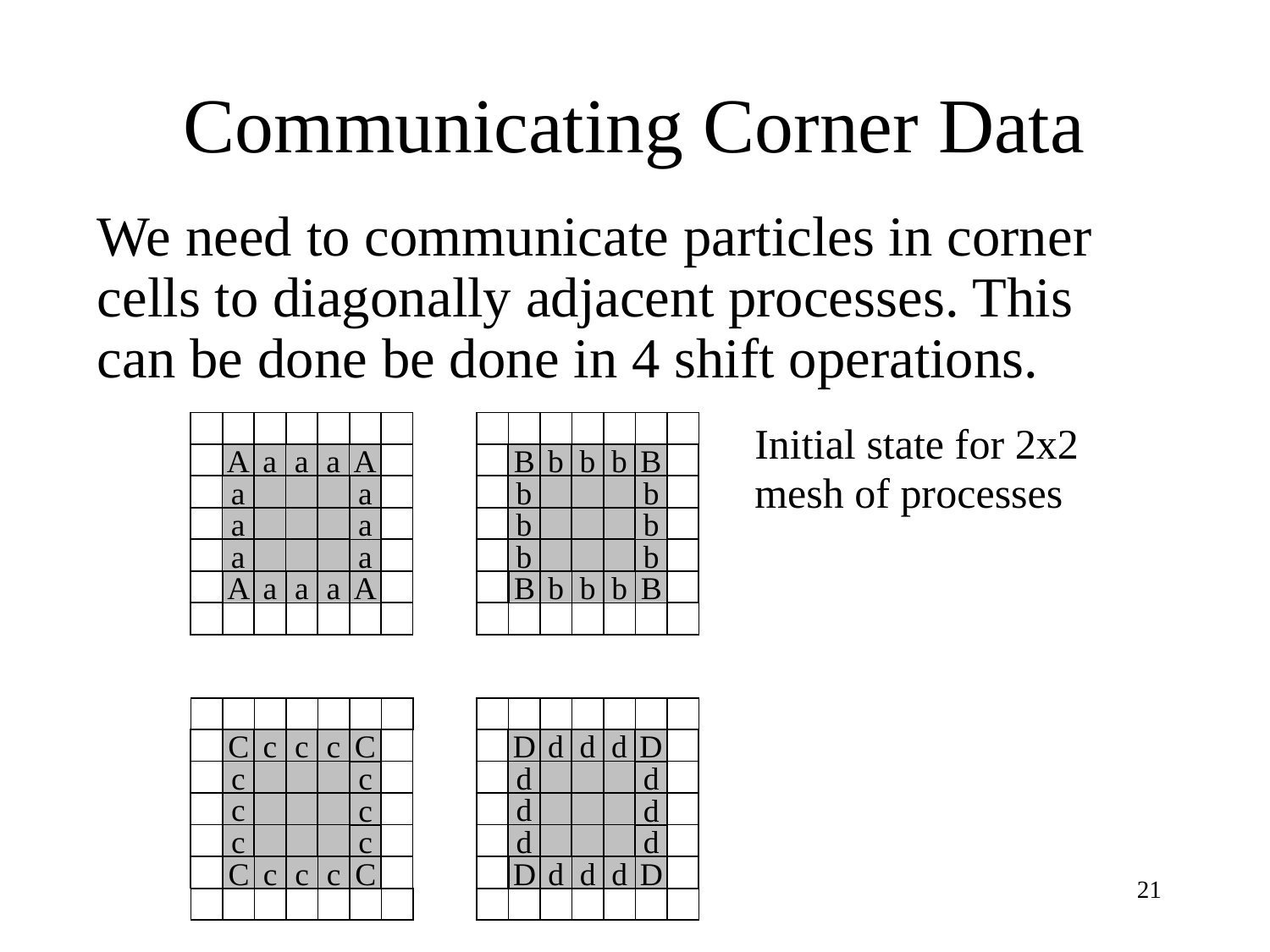

# Communicating Corner Data
We need to communicate particles in corner cells to diagonally adjacent processes. This can be done be done in 4 shift operations.

A
a
a
a
A
a

a

a

a
a
a
A
a
a
a
A

B
b
b
b
B
b

b

b

b
b
b
B
b
b
b
B

C
c
c
c
C
c

c

c

c
c
c
C
c
c
c
C

D
d
d
d
D
d

d

d

d
d
d
D
d
d
d
D

Initial state for 2x2
mesh of processes
21